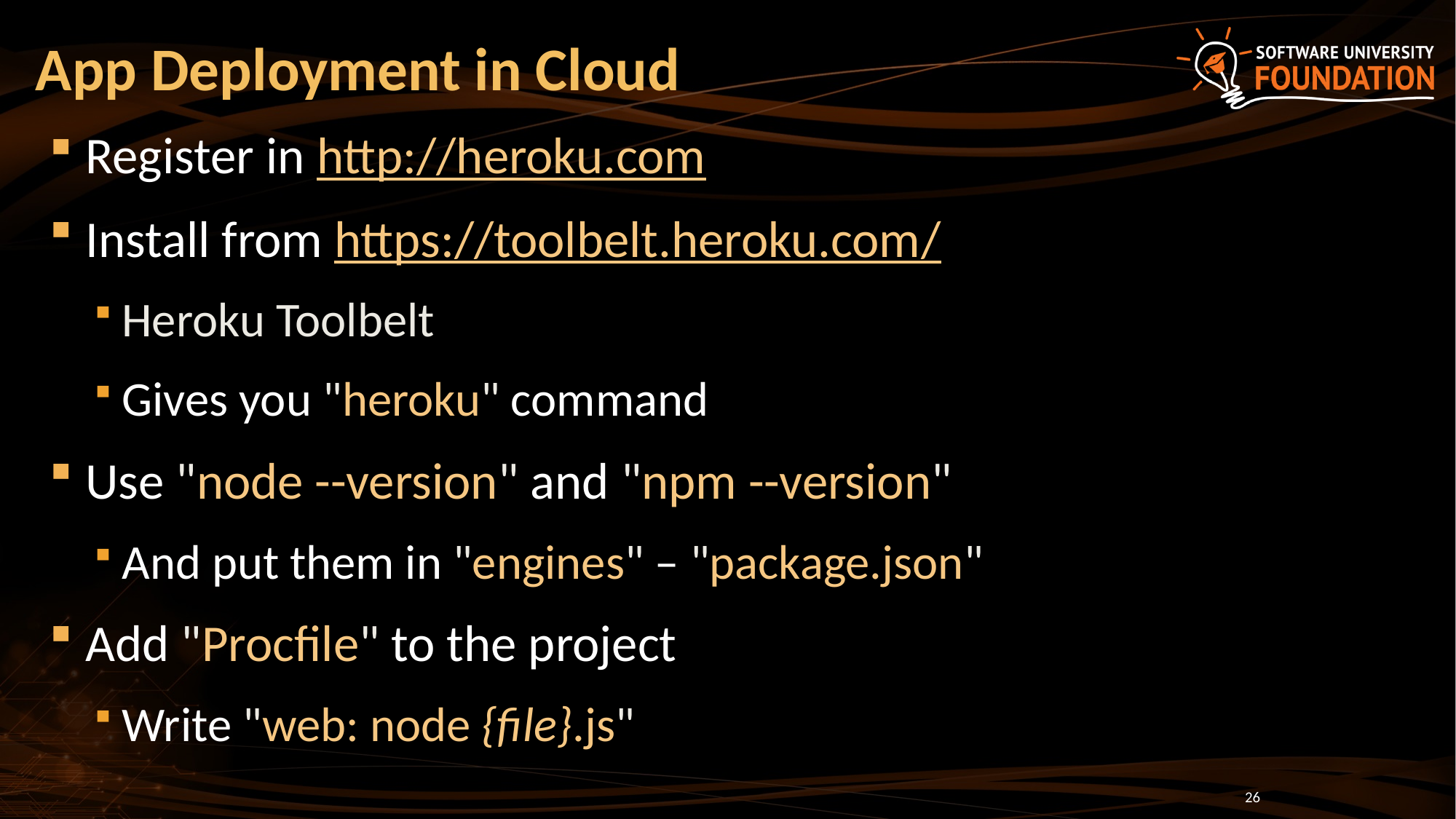

# App Deployment in Cloud
Register in http://heroku.com
Install from https://toolbelt.heroku.com/
Heroku Toolbelt
Gives you "heroku" command
Use "node --version" and "npm --version"
And put them in "engines" – "package.json"
Add "Procfile" to the project
Write "web: node {file}.js"
26